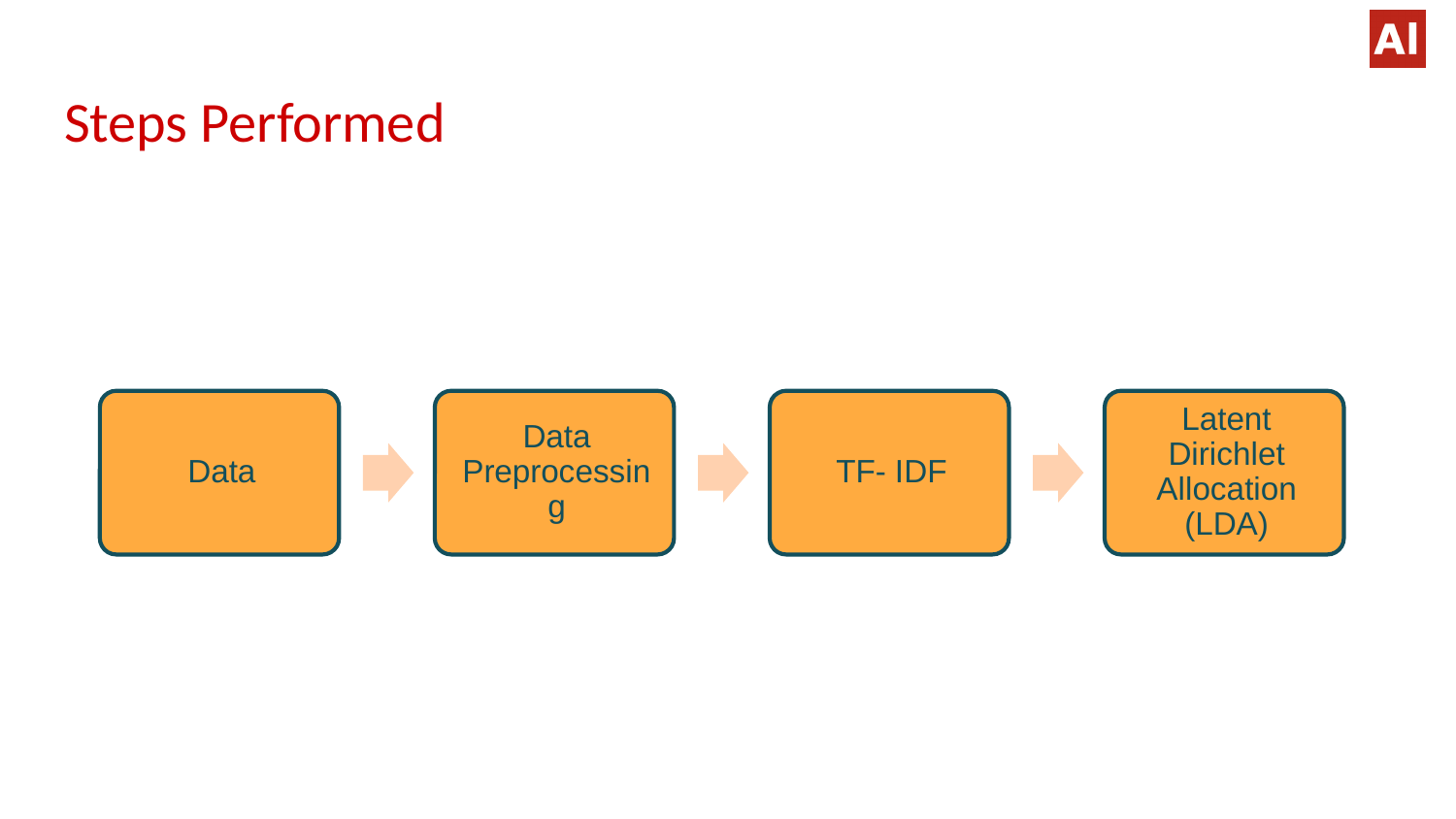

# Steps Performed

Data

Data Preprocessing

TF- IDF

Latent Dirichlet Allocation (LDA)